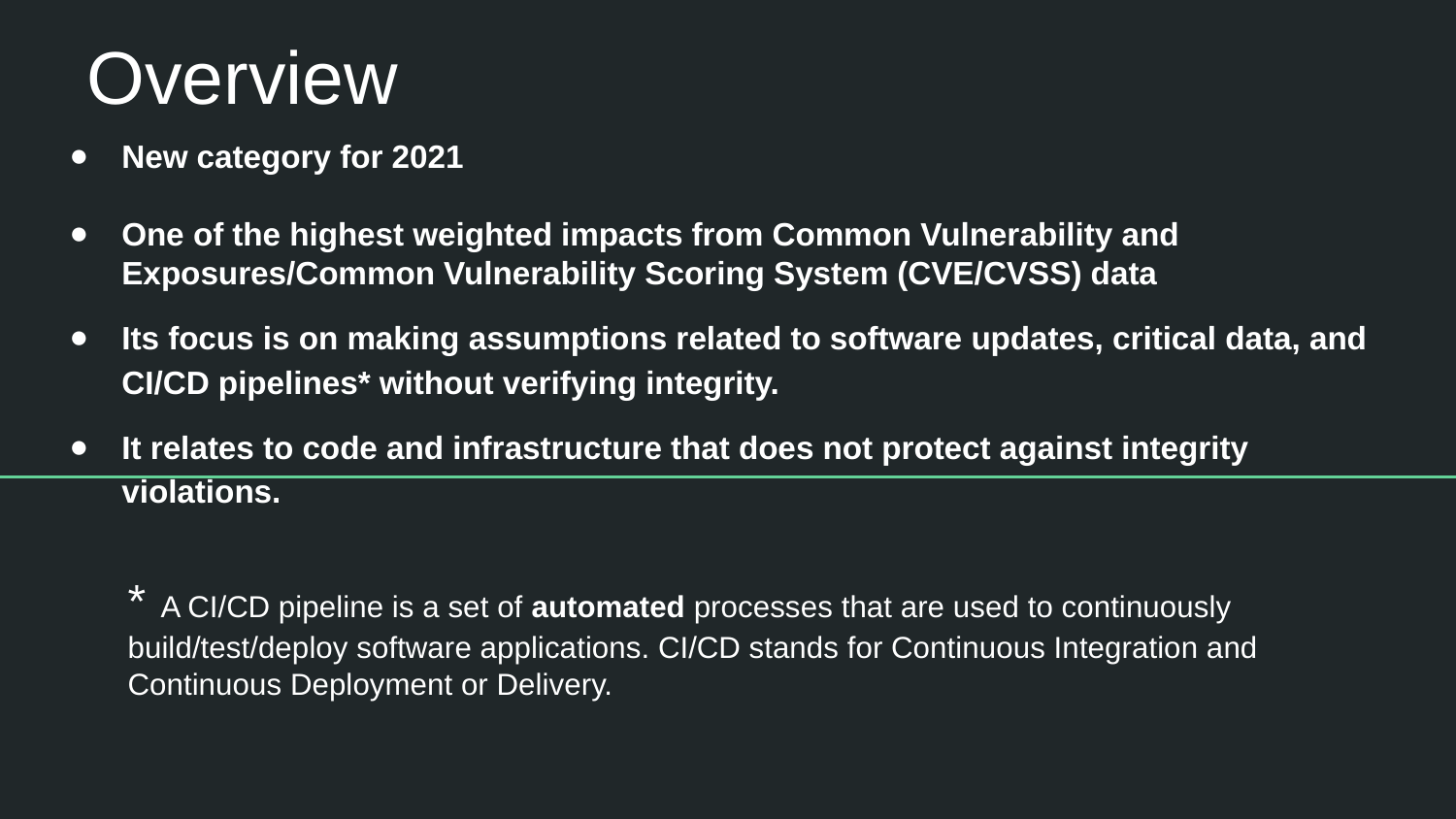

# Overview
New category for 2021

One of the highest weighted impacts from Common Vulnerability and Exposures/Common Vulnerability Scoring System (CVE/CVSS) data
Its focus is on making assumptions related to software updates, critical data, and CI/CD pipelines* without verifying integrity.
It relates to code and infrastructure that does not protect against integrity violations.
* A CI/CD pipeline is a set of automated processes that are used to continuously build/test/deploy software applications. CI/CD stands for Continuous Integration and Continuous Deployment or Delivery.